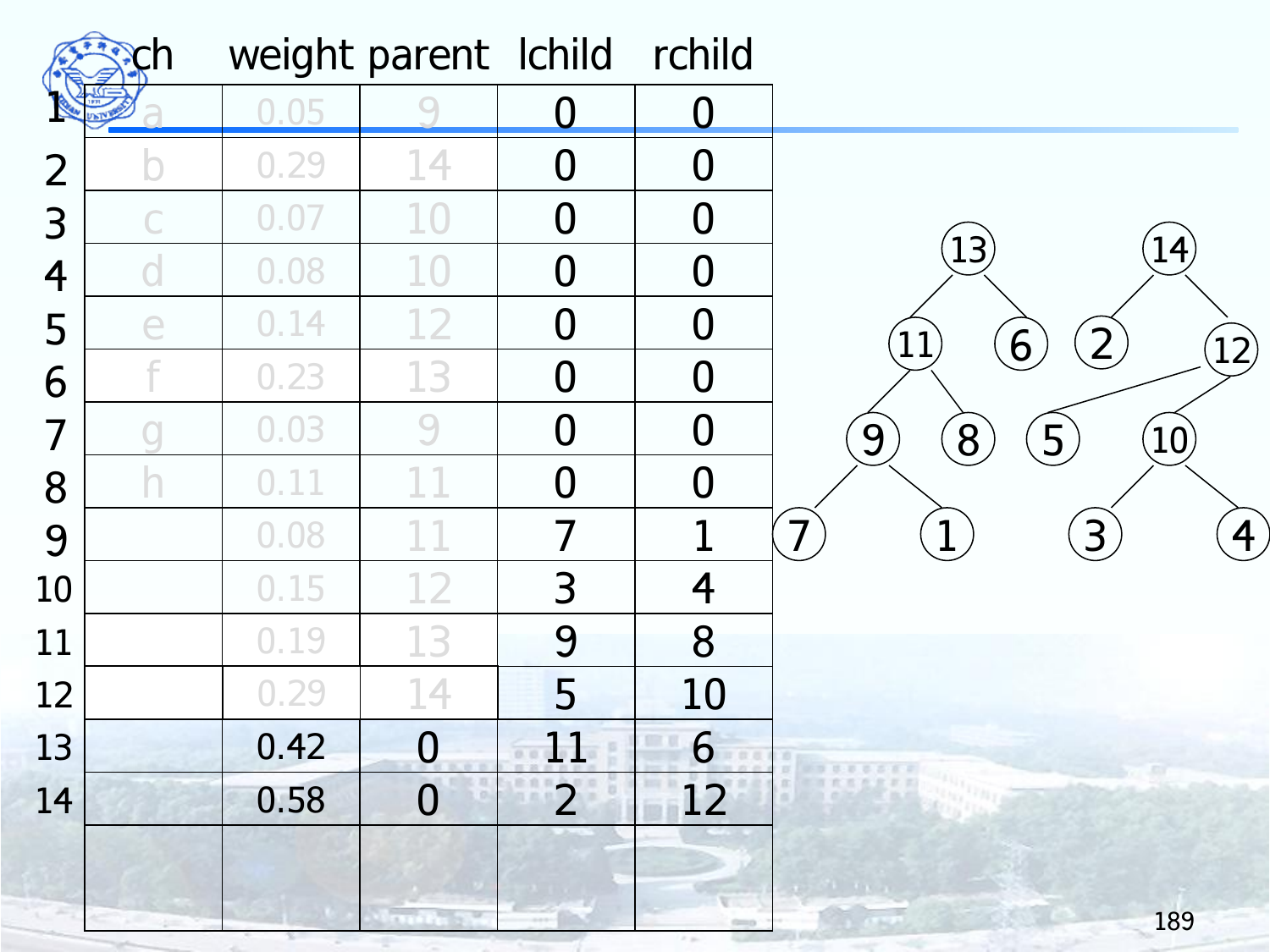

ch
weight
parent
lchild
rchild
1
a
0.05
9
0
0
2
b
b
0.29
b
0.29
14
0.29
0
14
0
0
3
c
0.07
10
0
0
13
14
4
d
0.08
10
0
0

5
e
0.14
12
0
0
2
11
6
12
6
f
0.23
f
0.23
f
0.23
13
0
13
0
0

7
g
0.03
9
0
0
9
8
5
10
8
h
0.11
11
0
0

9

0.08
11
7
1
7
1
3
4
10

0.15
12
3
4
11

0.19
0
9
8

0.29

0.19
13

13

0.29
14
12

0.29
0
5
10

0.29
14
13

0.42
0
11
6
14

0.58
0
2
12
189